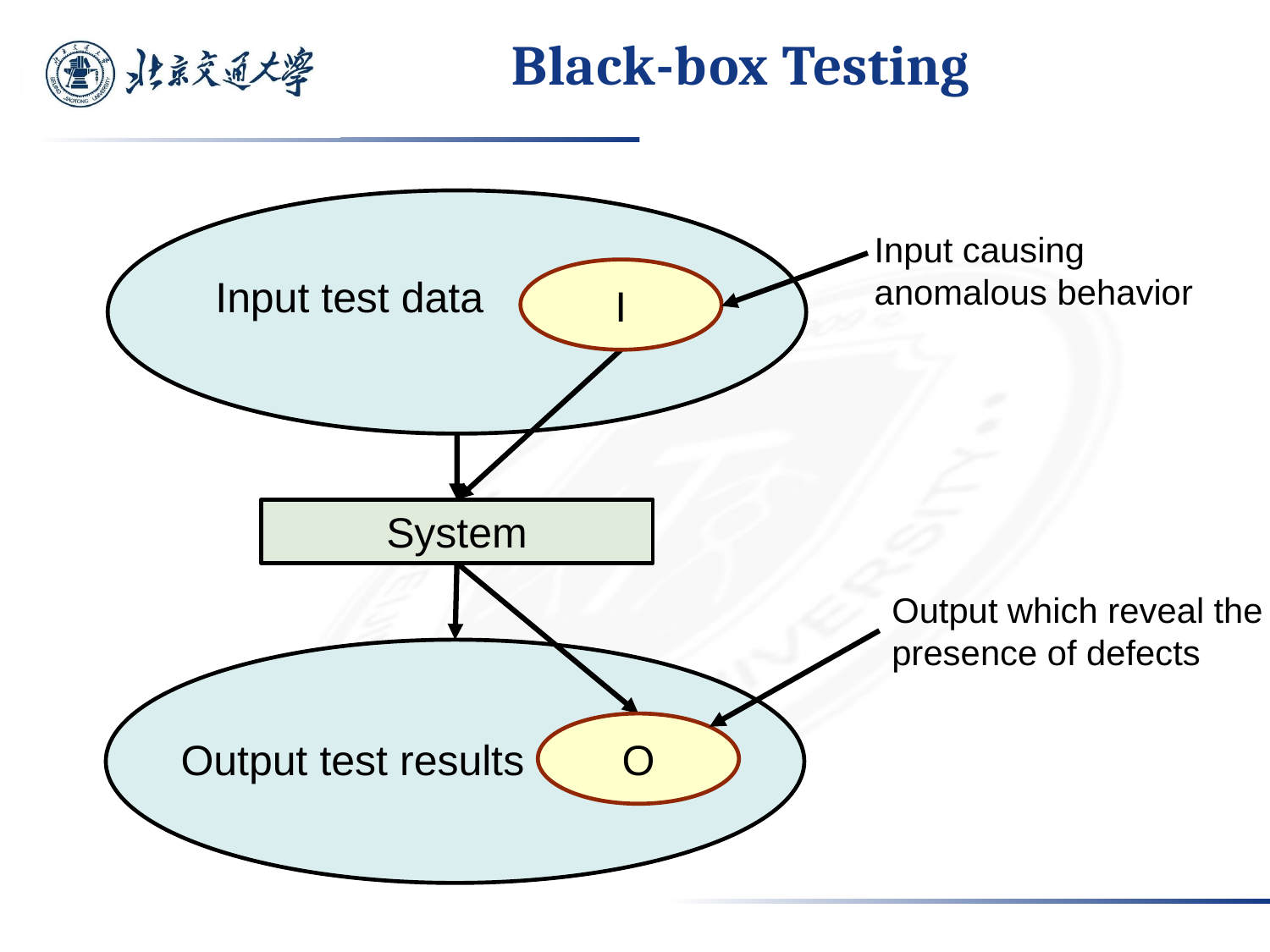

# Black-box Testing

Input test data
Input causing anomalous behavior
I
System
Output which reveal the presence of defects
O

Output test results